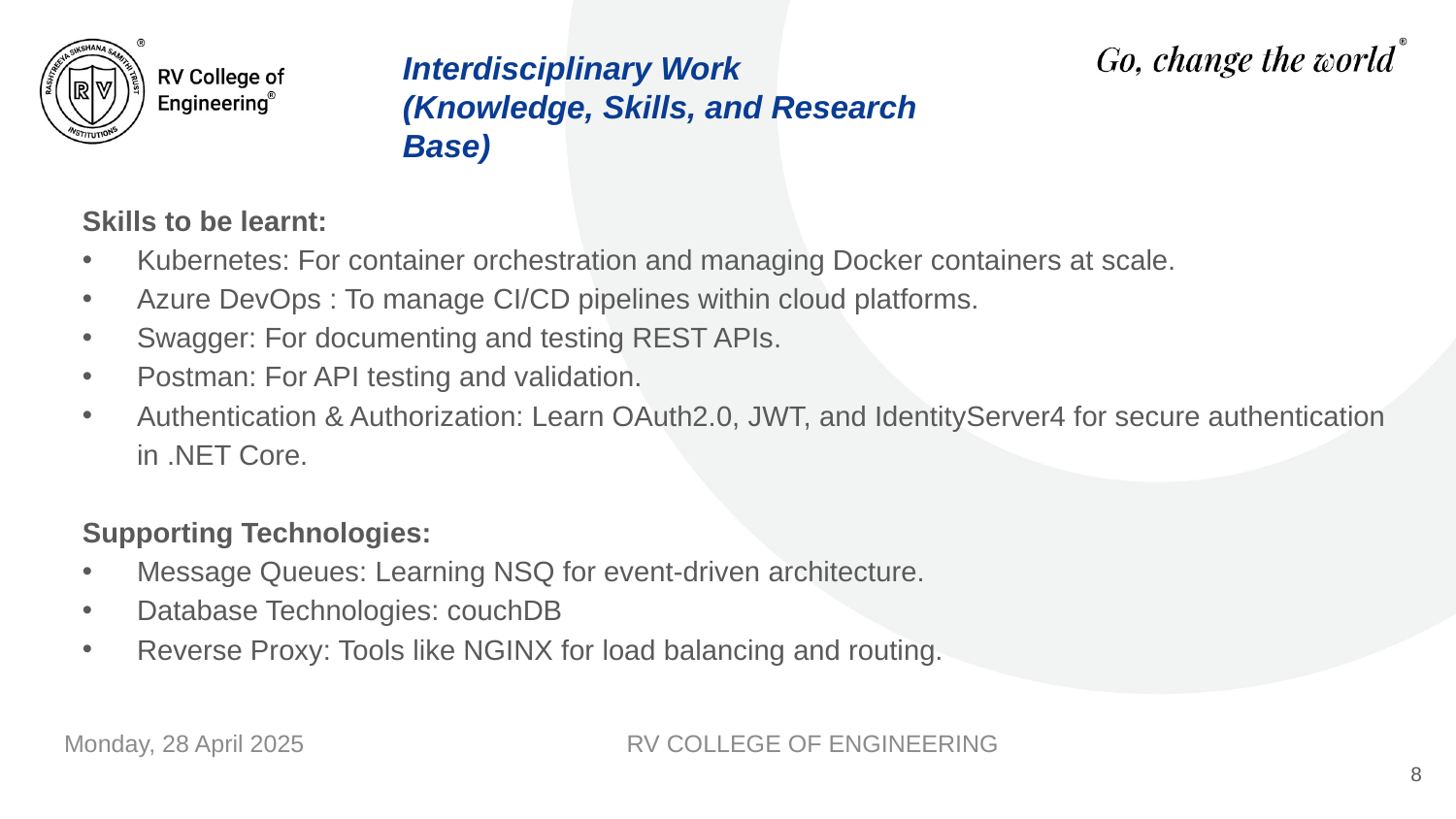

# Interdisciplinary Work (Knowledge, Skills, and Research Base)
Skills to be learnt:
Kubernetes: For container orchestration and managing Docker containers at scale.
Azure DevOps : To manage CI/CD pipelines within cloud platforms.
Swagger: For documenting and testing REST APIs.
Postman: For API testing and validation.
Authentication & Authorization: Learn OAuth2.0, JWT, and IdentityServer4 for secure authentication in .NET Core.
Supporting Technologies:
Message Queues: Learning NSQ for event-driven architecture.
Database Technologies: couchDB
Reverse Proxy: Tools like NGINX for load balancing and routing.

Monday, 28 April 2025
RV COLLEGE OF ENGINEERING
8